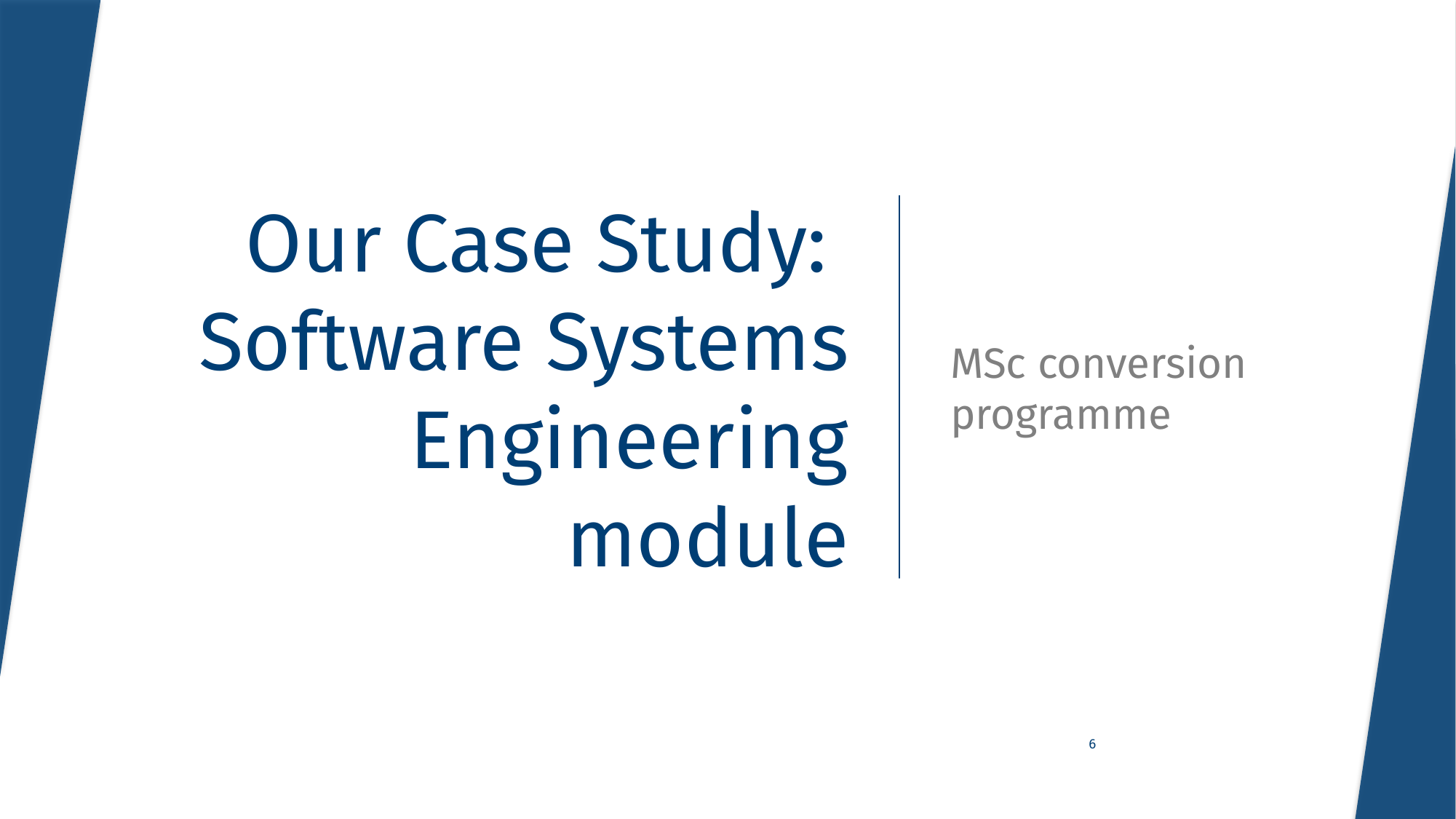

# Our Case Study: Software Systems Engineering module
MSc conversion programme

6